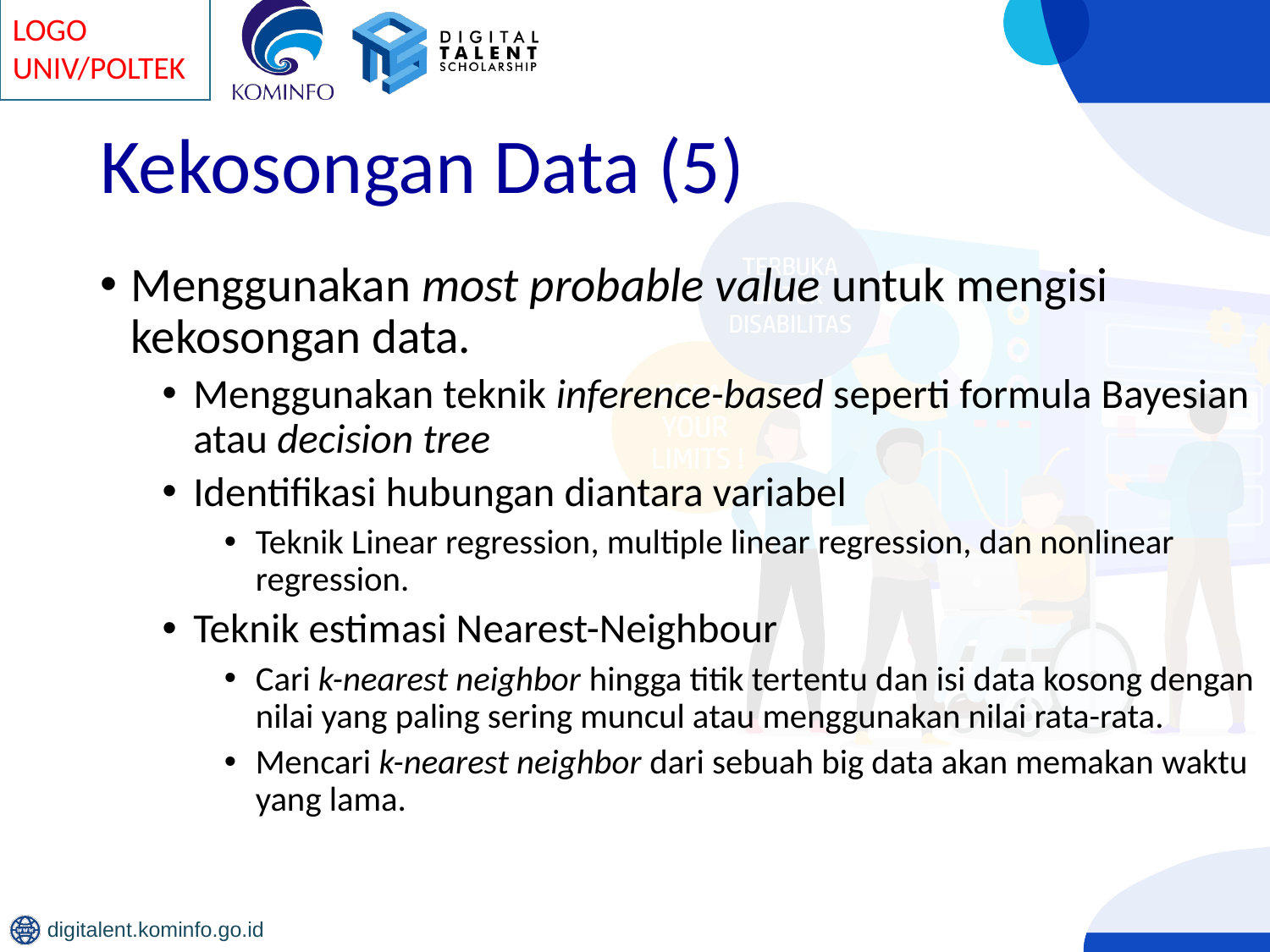

# Kekosongan Data (5)
Menggunakan most probable value untuk mengisi kekosongan data.
Menggunakan teknik inference-based seperti formula Bayesian atau decision tree
Identifikasi hubungan diantara variabel
Teknik Linear regression, multiple linear regression, dan nonlinear regression.
Teknik estimasi Nearest-Neighbour
Cari k-nearest neighbor hingga titik tertentu dan isi data kosong dengan nilai yang paling sering muncul atau menggunakan nilai rata-rata.
Mencari k-nearest neighbor dari sebuah big data akan memakan waktu yang lama.